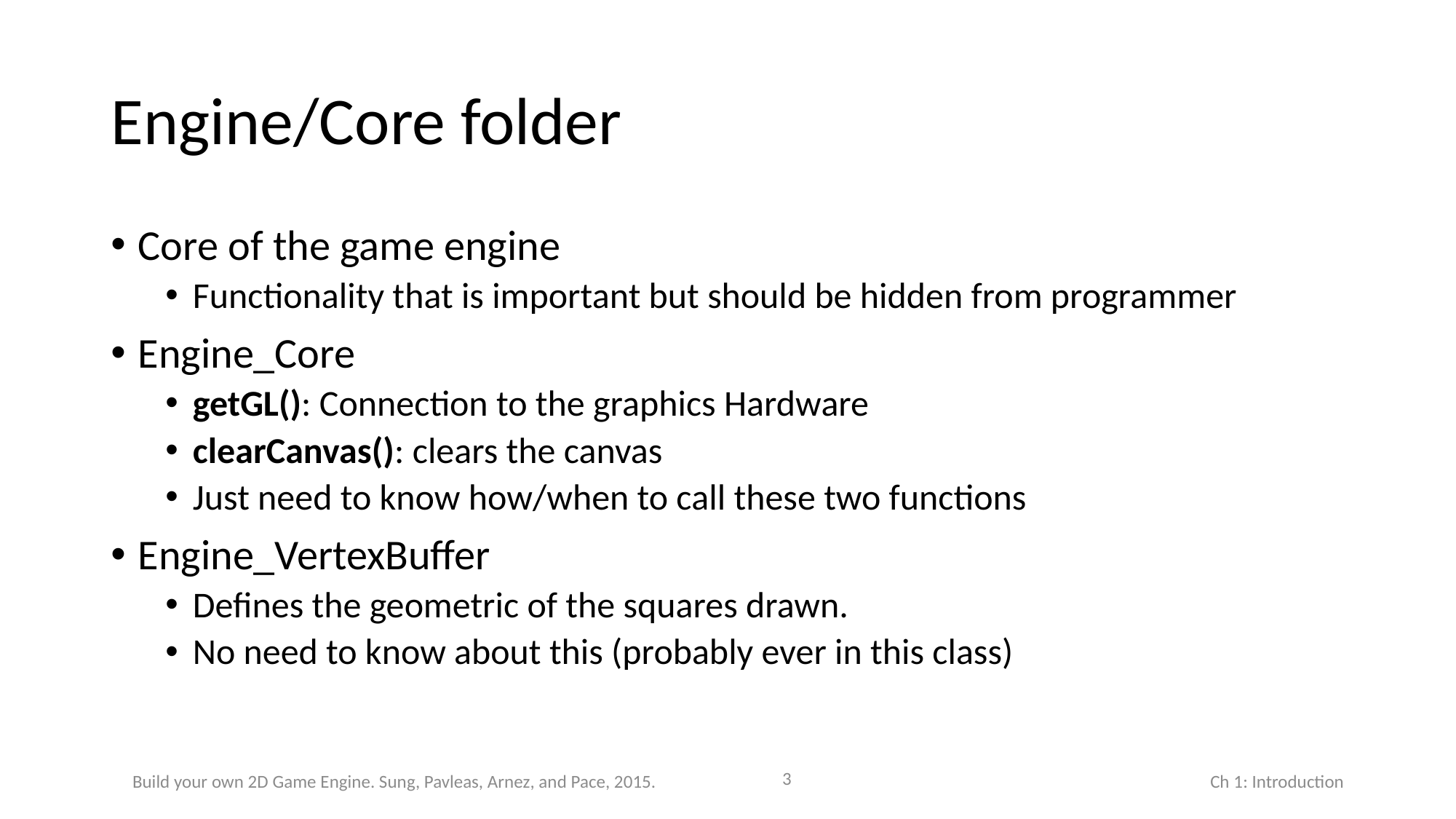

# Engine/Core folder
Core of the game engine
Functionality that is important but should be hidden from programmer
Engine_Core
getGL(): Connection to the graphics Hardware
clearCanvas(): clears the canvas
Just need to know how/when to call these two functions
Engine_VertexBuffer
Defines the geometric of the squares drawn.
No need to know about this (probably ever in this class)